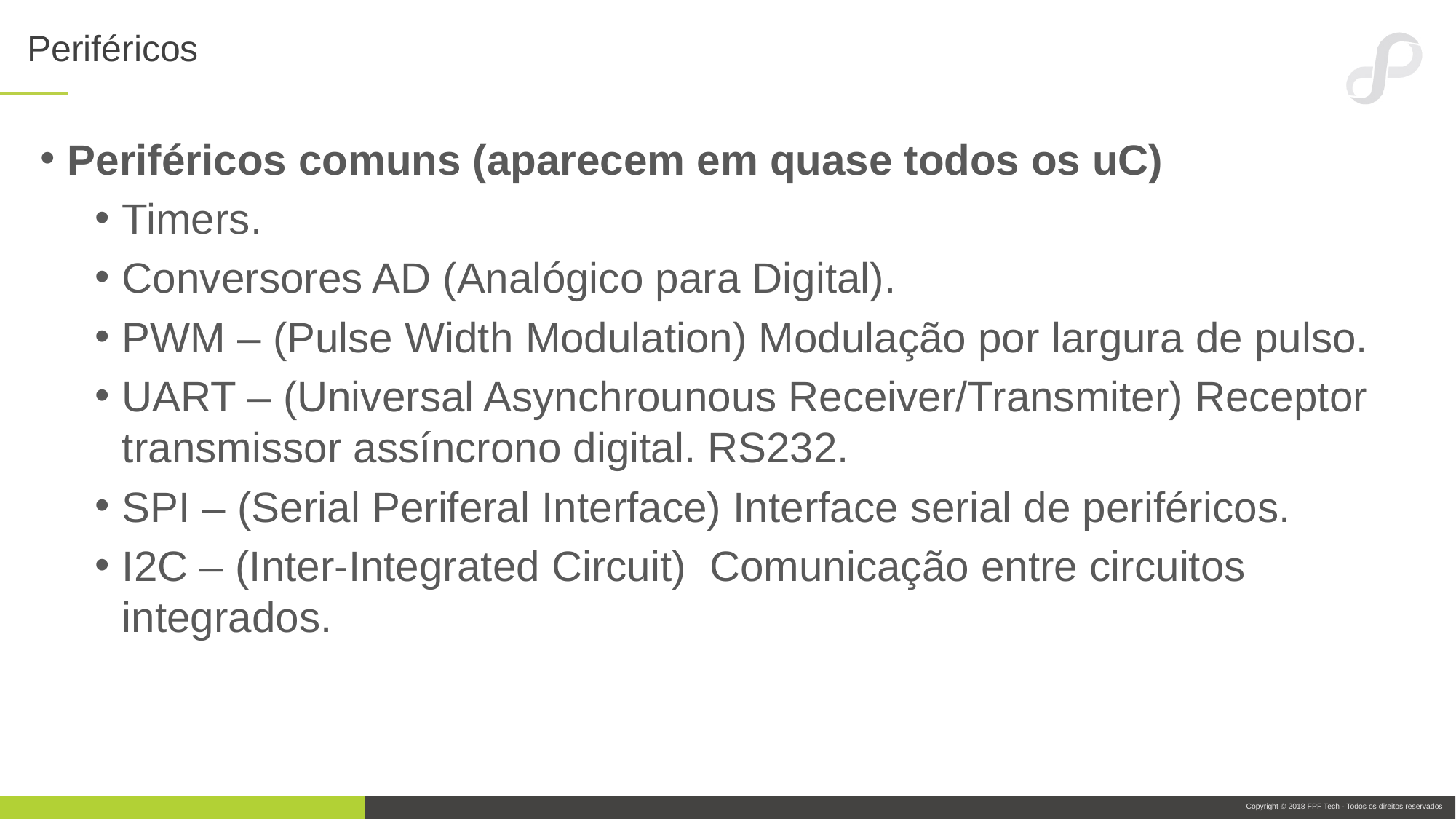

# Periféricos
Periféricos comuns (aparecem em quase todos os uC)
Timers.
Conversores AD (Analógico para Digital).
PWM – (Pulse Width Modulation) Modulação por largura de pulso.
UART – (Universal Asynchrounous Receiver/Transmiter) Receptor transmissor assíncrono digital. RS232.
SPI – (Serial Periferal Interface) Interface serial de periféricos.
I2C – (Inter-Integrated Circuit)  Comunicação entre circuitos integrados.